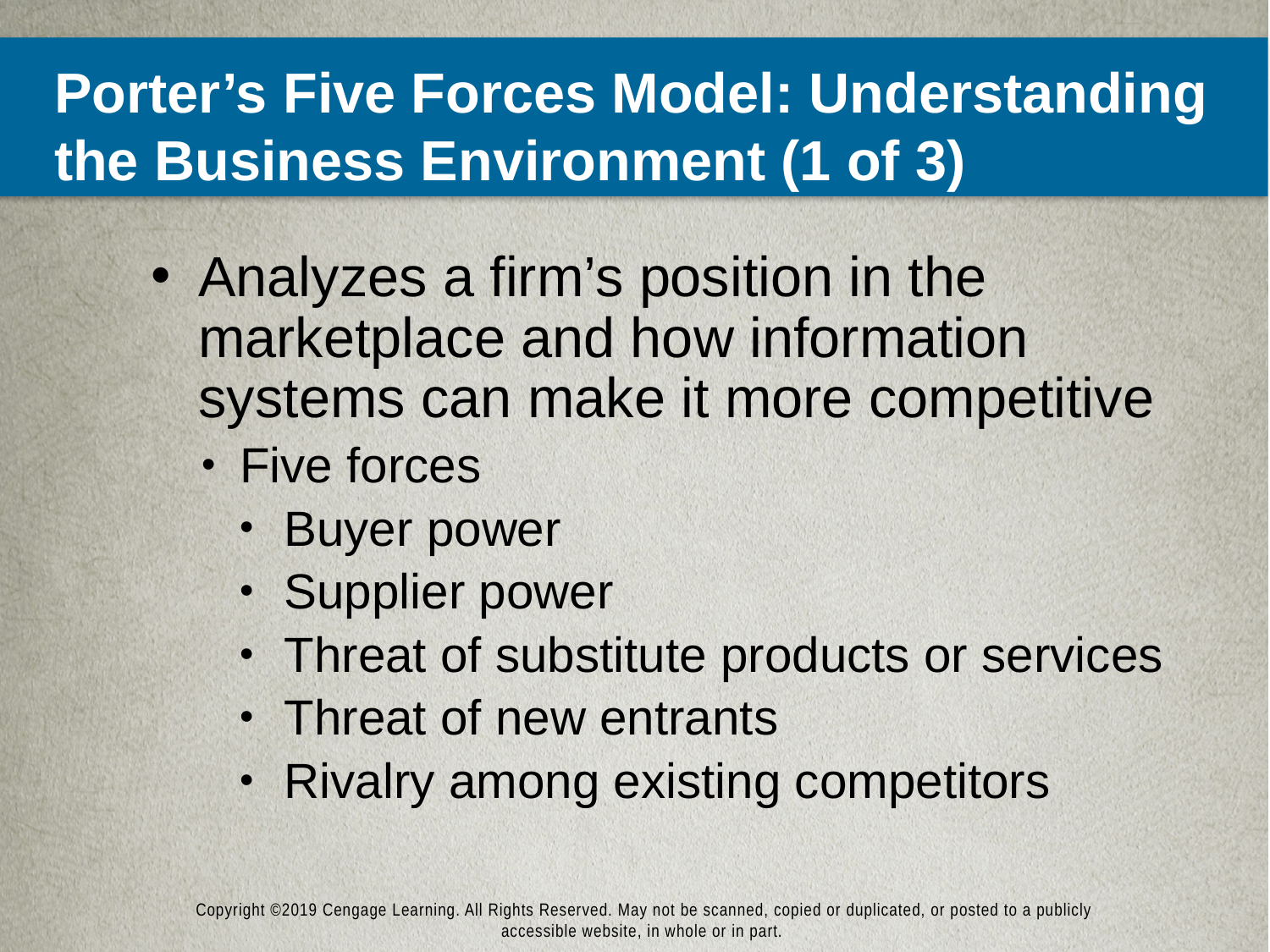

# Porter’s Five Forces Model: Understanding the Business Environment (1 of 3)
Analyzes a firm’s position in the marketplace and how information systems can make it more competitive
Five forces
Buyer power
Supplier power
Threat of substitute products or services
Threat of new entrants
Rivalry among existing competitors